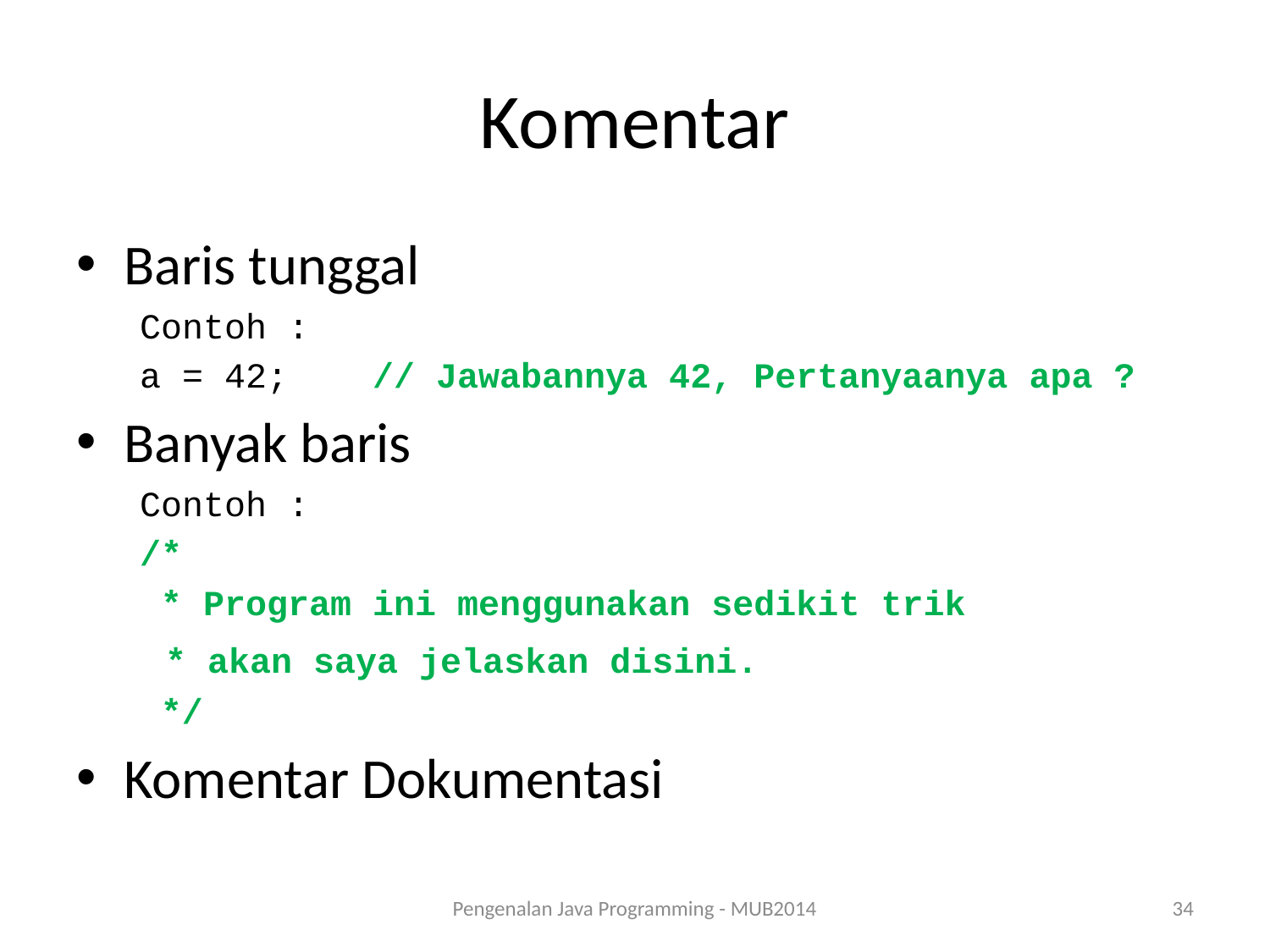

# Komentar
Baris tunggal
Contoh :
a = 42;    // Jawabannya 42, Pertanyaanya apa ?
Banyak baris
Contoh :
/*
 * Program ini menggunakan sedikit trik
 * akan saya jelaskan disini.
 */
Komentar Dokumentasi
Pengenalan Java Programming - MUB2014
34